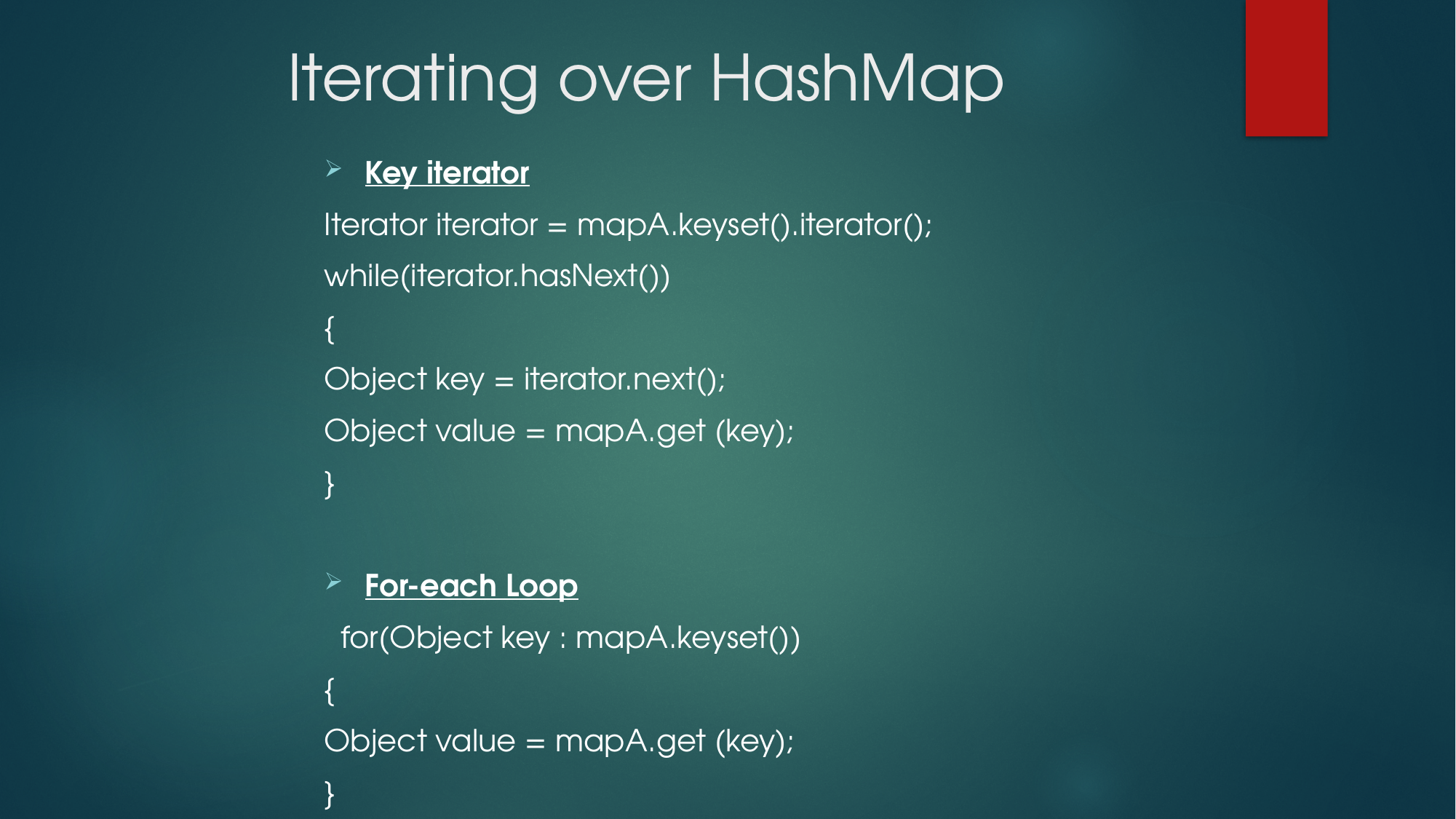

# Iterating over HashMap
Key iterator
Iterator iterator = mapA.keyset().iterator();
while(iterator.hasNext())
{
Object key = iterator.next();
Object value = mapA.get (key);
}

For-each Loop
  for(Object key : mapA.keyset())
{
Object value = mapA.get (key);
}